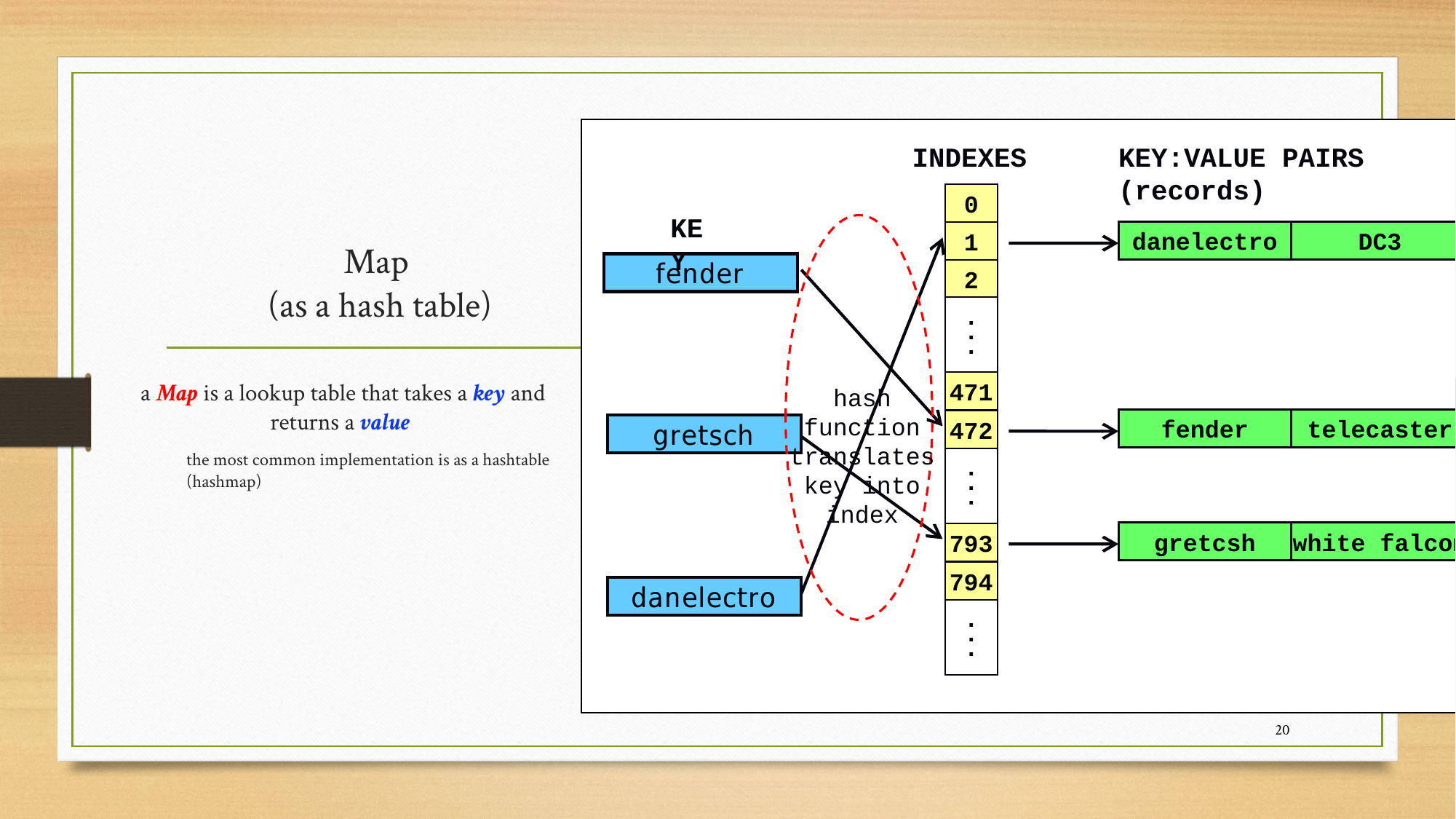

INDEXES
0
1
2
.
.
.
471
472
.
.
.
793
794
.
.
.
KEY:VALUE PAIRS (records)
# Map (as a hash table)
KEY

hash
function
translates
key into
index
danelectro
DC3

danelectro
fender

a Map is a lookup table that takes a key and returns a value
the most common implementation is as a hashtable (hashmap)

fender
telecaster

gretsch

gretcsh
white falcon

20